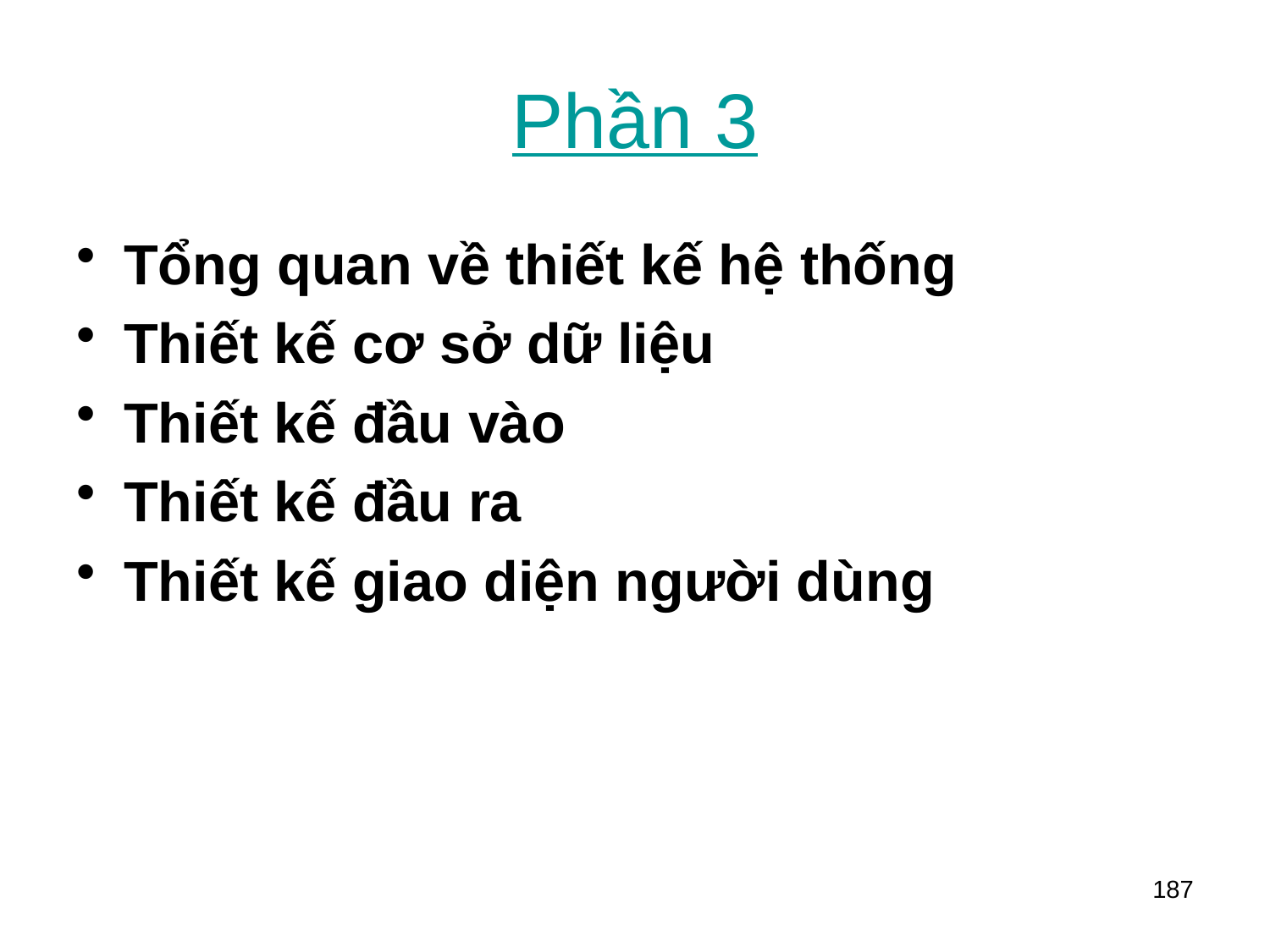

# Phần 3
Tổng quan về thiết kế hệ thống
Thiết kế cơ sở dữ liệu
Thiết kế đầu vào
Thiết kế đầu ra
Thiết kế giao diện người dùng
187